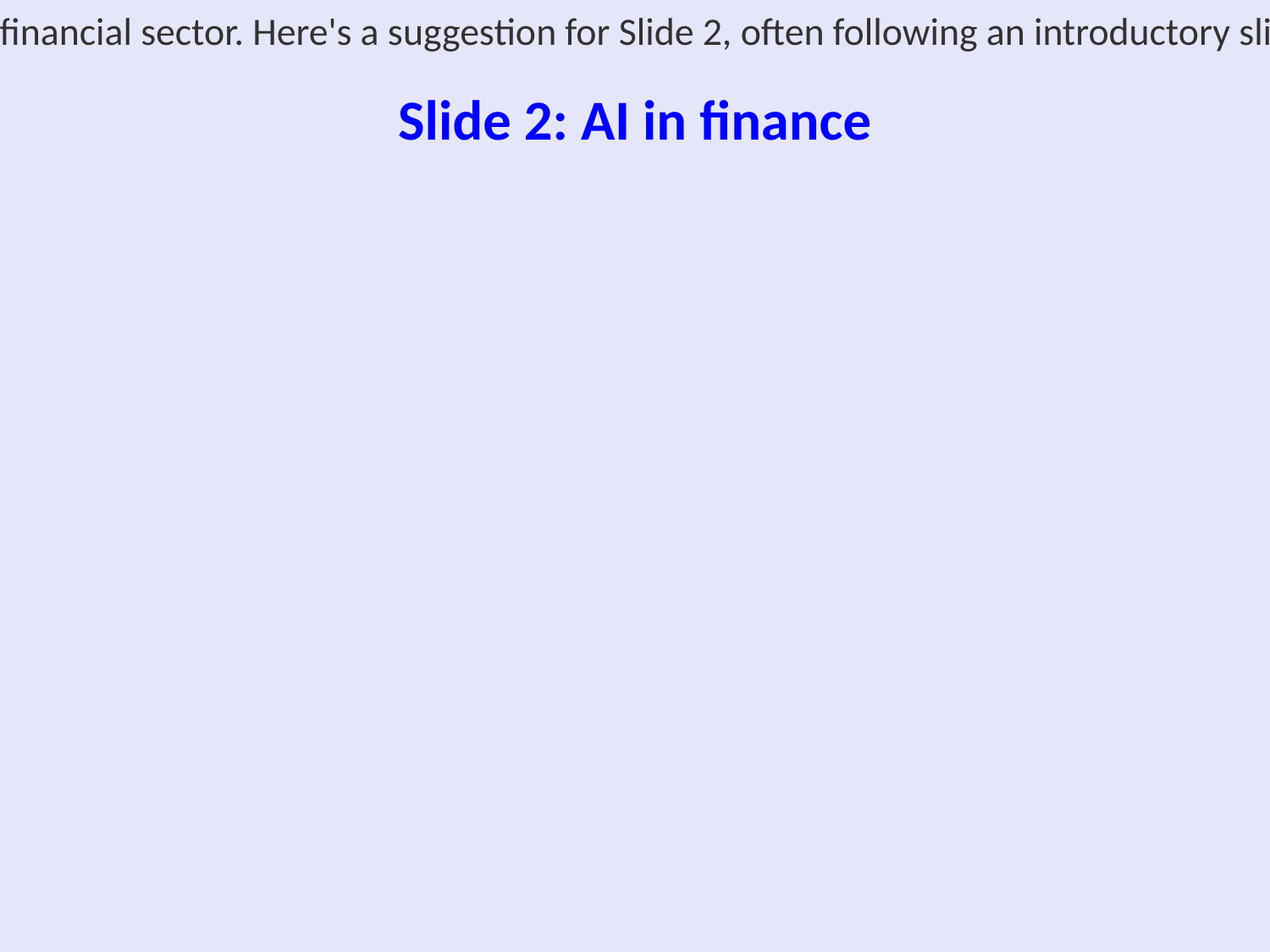

Creating a slide on AI in finance requires focusing on key areas where AI impacts the financial sector. Here's a suggestion for Slide 2, often following an introductory slide:

---

**Slide Title: Key Areas of AI Impact in Finance**

**Bullet Points:**

1. **Fraud Detection and Prevention**
   - AI algorithms detect irregular transaction patterns, reducing fraud risk.
   - Real-time monitoring enhances security measures.

2. **Risk Management**
   - Predictive analytics improve credit scoring and risk assessment.
   - AI models optimize portfolio performance by evaluating market trends.

3. **Algorithmic Trading**
   - Machine learning models execute trades at high speeds, leveraging big data.
   - AI optimizes trading strategies to maximize returns.

4. **Customer Service and Personalization**
   - Chatbots and virtual assistants provide 24/7 customer support.
   - AI-driven personalization enhances customer experience and engagement.

5. **Regulatory Compliance**
   - AI automates compliance checks, reducing manual effort and errors.
   - AI systems track regulatory changes, ensuring adherence to legal requirements.

**Visuals:**
- Use graphs or charts to depict AI’s impact on fraud reduction.
- Include icons or infographics for each key area.

**Additional Notes:**
- Mention recent case studies or statistics to support each point (e.g., reduction in fraud loss percentages, increase in trading efficiency).
- Highlight emerging technologies like NLP (Natural Language Processing) for document analysis in compliance.

---

Ensure the slide is visually appealing and easy to read, using bullet points for clarity and incorporating visual elements to engage the audience effectively.
# Slide 2: AI in finance